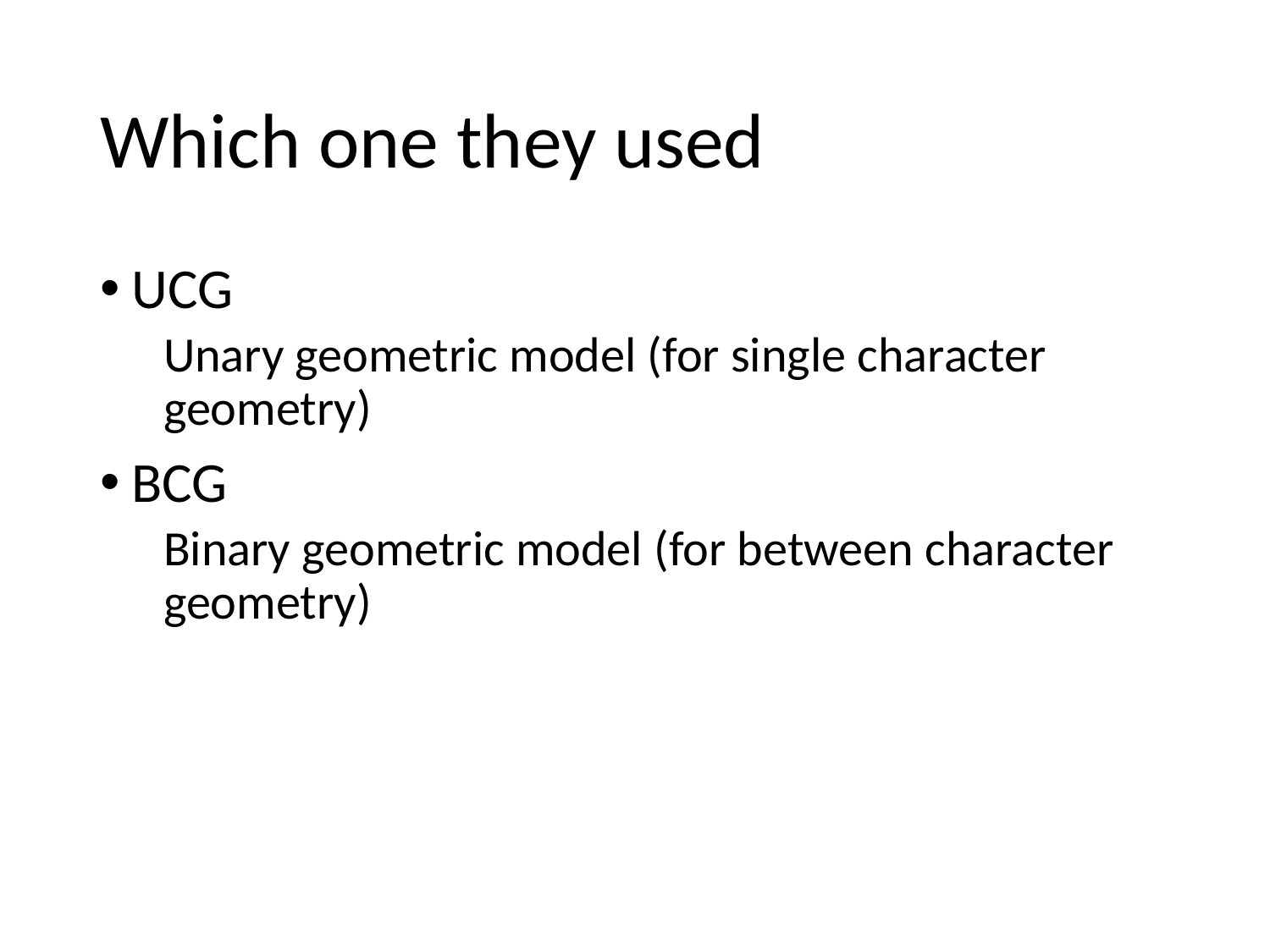

# Which one they used
UCG
Unary geometric model (for single character geometry)
BCG
Binary geometric model (for between character geometry)